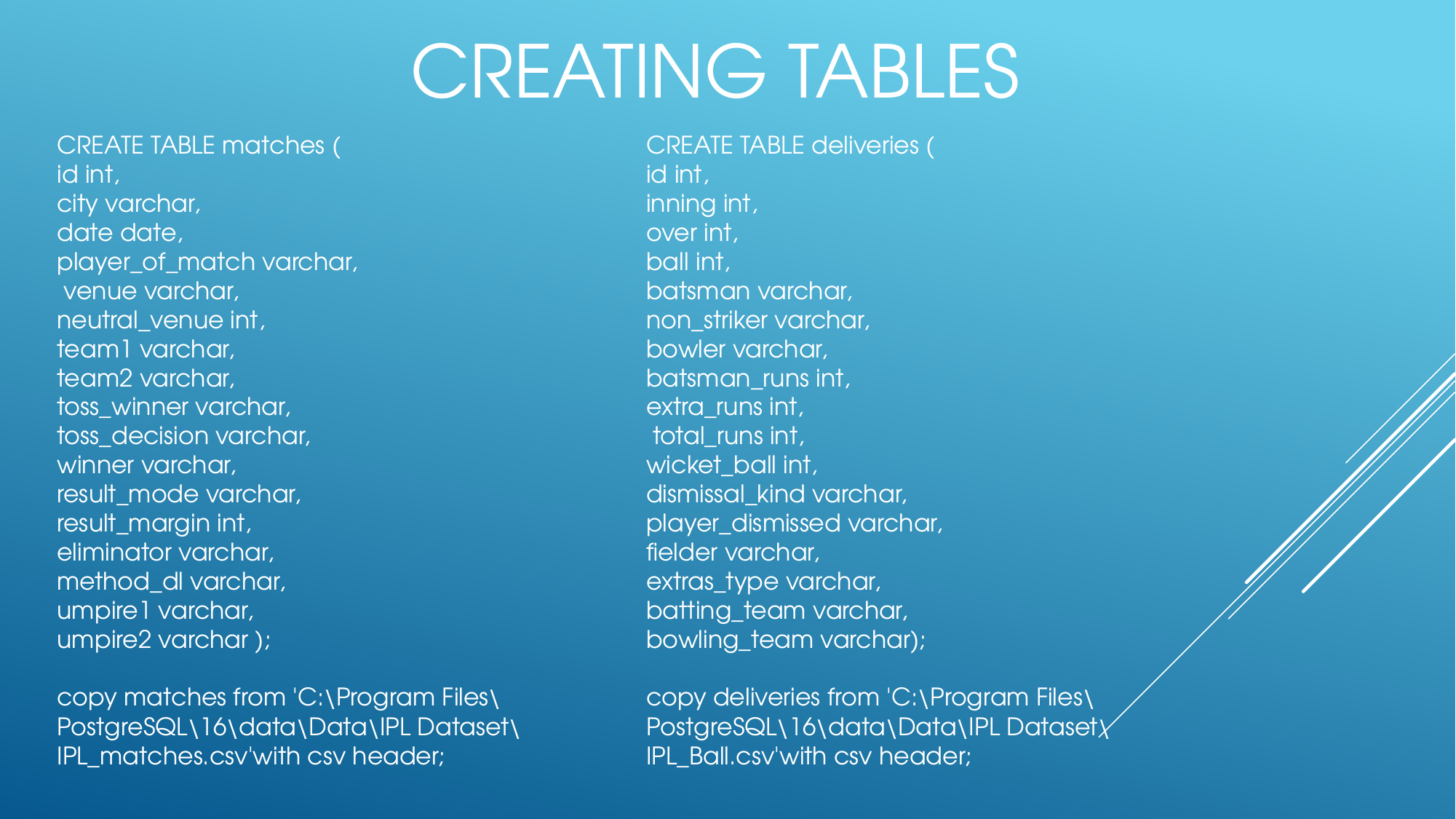

# Creating Tables
CREATE TABLE matches (
id int,
city varchar,
date date,
player_of_match varchar,
 venue varchar,
neutral_venue int,
team1 varchar,
team2 varchar,
toss_winner varchar,
toss_decision varchar,
winner varchar,
result_mode varchar,
result_margin int,
eliminator varchar,
method_dl varchar,
umpire1 varchar,
umpire2 varchar );

copy matches from 'C:\Program Files\PostgreSQL\16\data\Data\IPL Dataset\IPL_matches.csv'with csv header;
CREATE TABLE deliveries (
id int,
inning int,
over int,
ball int,
batsman varchar,
non_striker varchar,
bowler varchar,
batsman_runs int,
extra_runs int,
 total_runs int,
wicket_ball int,
dismissal_kind varchar,
player_dismissed varchar,
fielder varchar,
extras_type varchar,
batting_team varchar,
bowling_team varchar);

copy deliveries from 'C:\Program Files\PostgreSQL\16\data\Data\IPL Dataset\IPL_Ball.csv'with csv header;